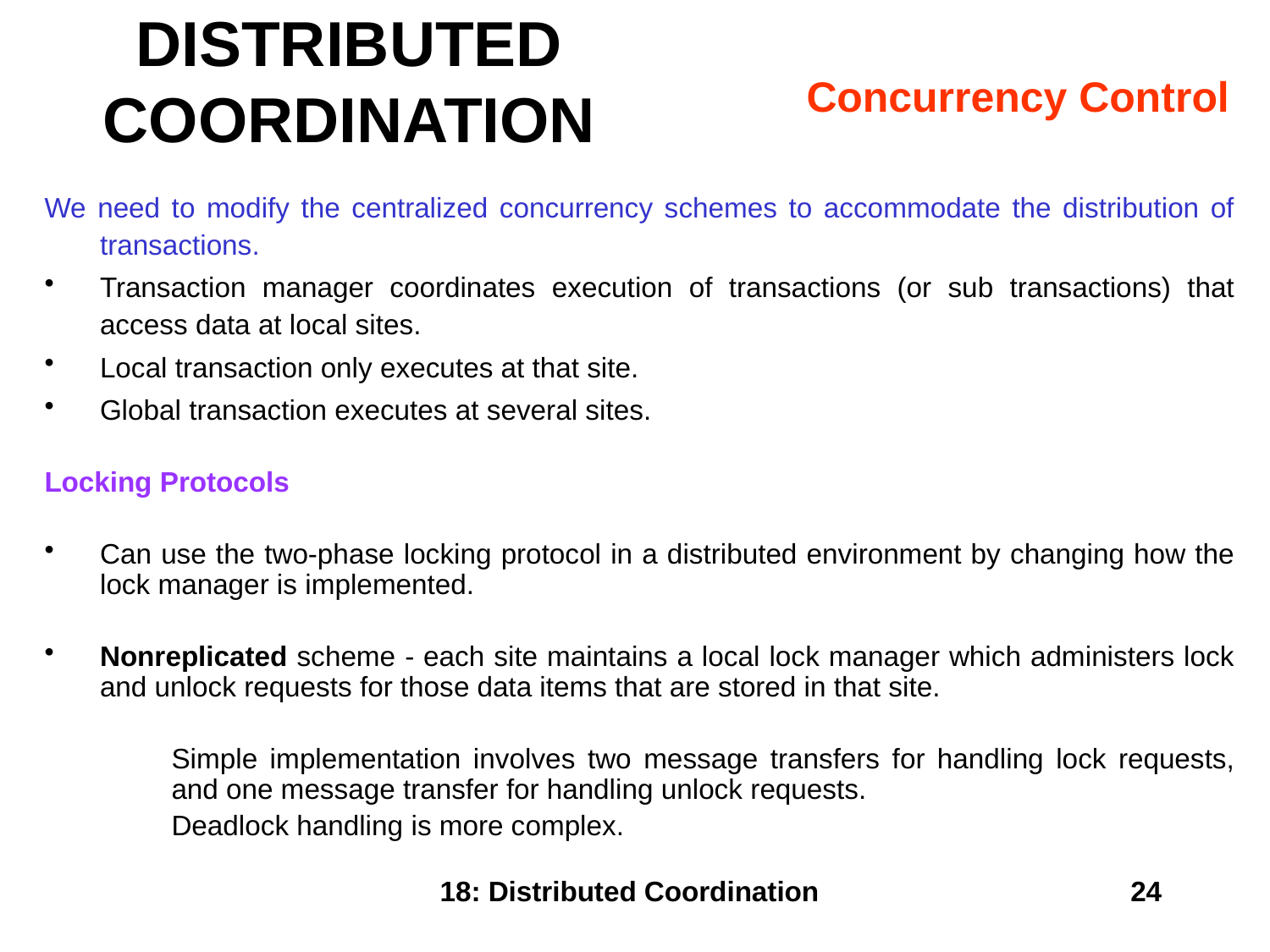

# DISTRIBUTED COORDINATION
Concurrency Control
We need to modify the centralized concurrency schemes to accommodate the distribution of transactions.
Transaction manager coordinates execution of transactions (or sub transactions) that access data at local sites.
Local transaction only executes at that site.
Global transaction executes at several sites.

Locking Protocols

Can use the two-phase locking protocol in a distributed environment by changing how the lock manager is implemented.

Nonreplicated scheme - each site maintains a local lock manager which administers lock and unlock requests for those data items that are stored in that site.

Simple implementation involves two message transfers for handling lock requests, and one message transfer for handling unlock requests.
Deadlock handling is more complex.
18: Distributed Coordination
24